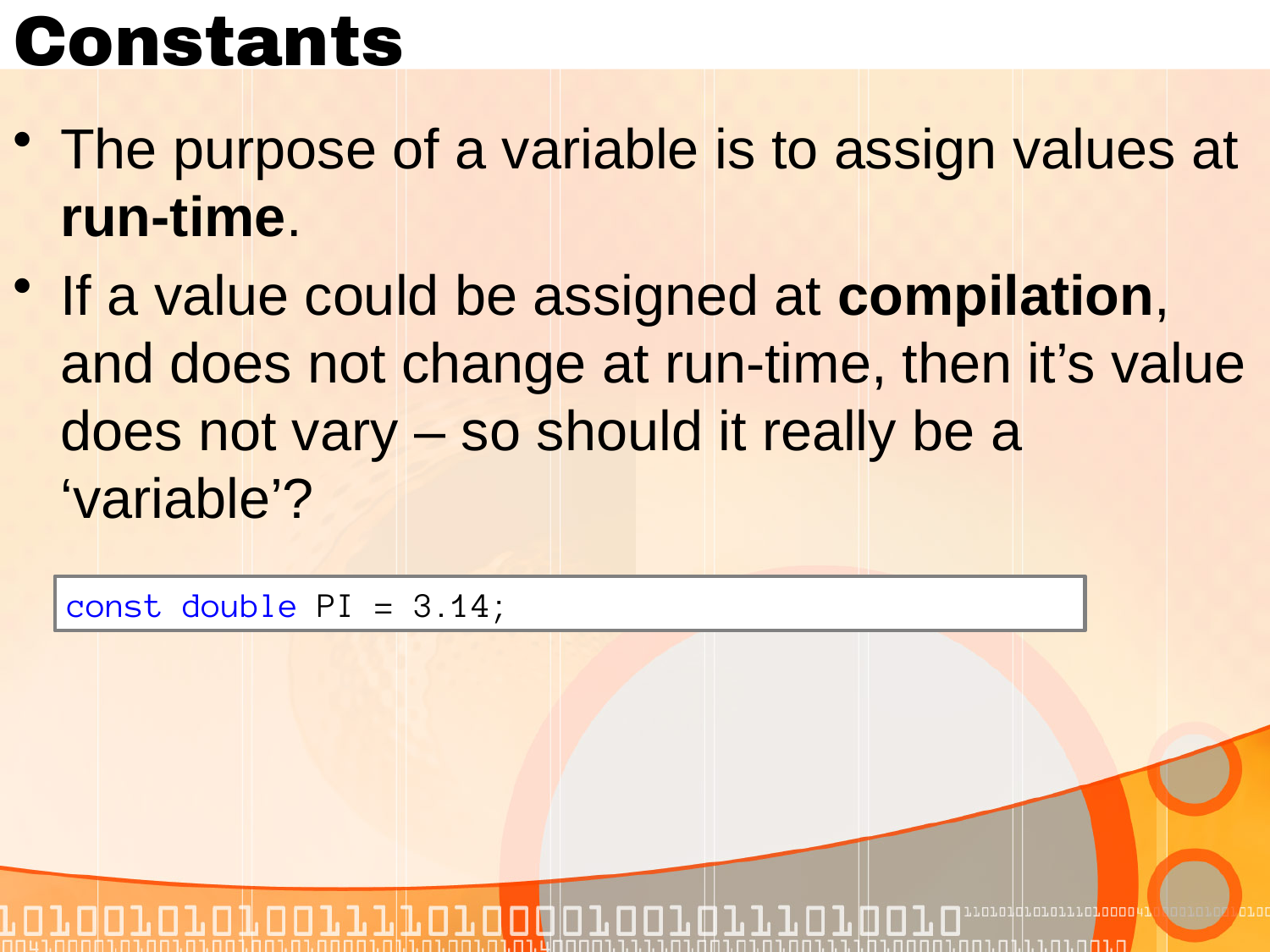

# Constants
The purpose of a variable is to assign values at run-time.
If a value could be assigned at compilation, and does not change at run-time, then it’s value does not vary – so should it really be a ‘variable’?

const double PI = 3.14;